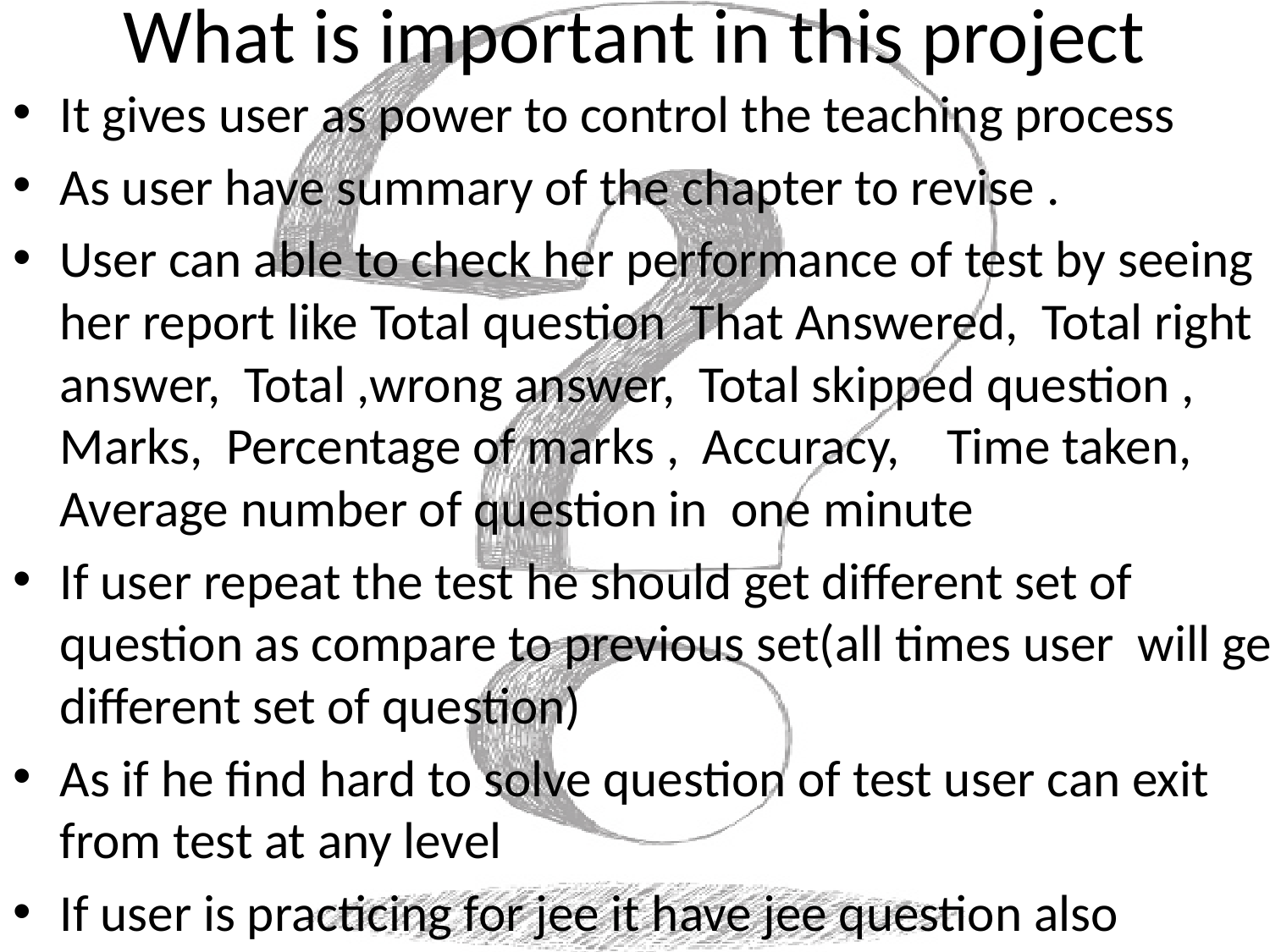

# What is important in this project
It gives user as power to control the teaching process
As user have summary of the chapter to revise .
User can able to check her performance of test by seeing her report like Total question  That Answered,  Total right answer,  Total ,wrong answer,  Total skipped question , Marks,  Percentage of marks ,  Accuracy,    Time taken,  Average number of question in  one minute
If user repeat the test he should get different set of question as compare to previous set(all times user  will get different set of question)
As if he find hard to solve question of test user can exit from test at any level
If user is practicing for jee it have jee question also